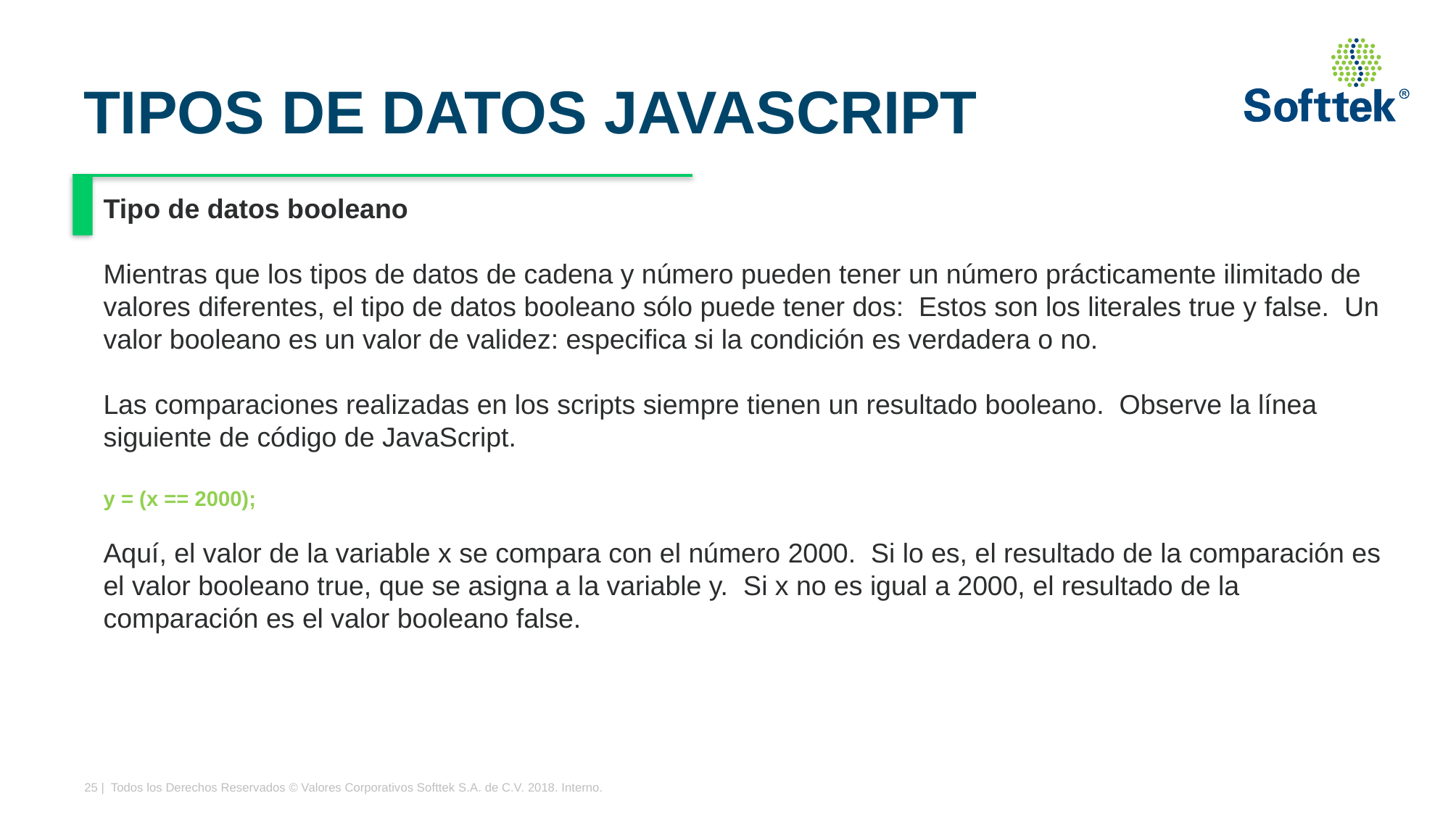

# TIPOS DE DATOS JAVASCRIPT

Tipo de datos booleano

Mientras que los tipos de datos de cadena y número pueden tener un número prácticamente ilimitado de valores diferentes, el tipo de datos booleano sólo puede tener dos:  Estos son los literales true y false.  Un valor booleano es un valor de validez: especifica si la condición es verdadera o no.

Las comparaciones realizadas en los scripts siempre tienen un resultado booleano.  Observe la línea siguiente de código de JavaScript.

y = (x == 2000);

Aquí, el valor de la variable x se compara con el número 2000.  Si lo es, el resultado de la comparación es el valor booleano true, que se asigna a la variable y.  Si x no es igual a 2000, el resultado de la comparación es el valor booleano false.